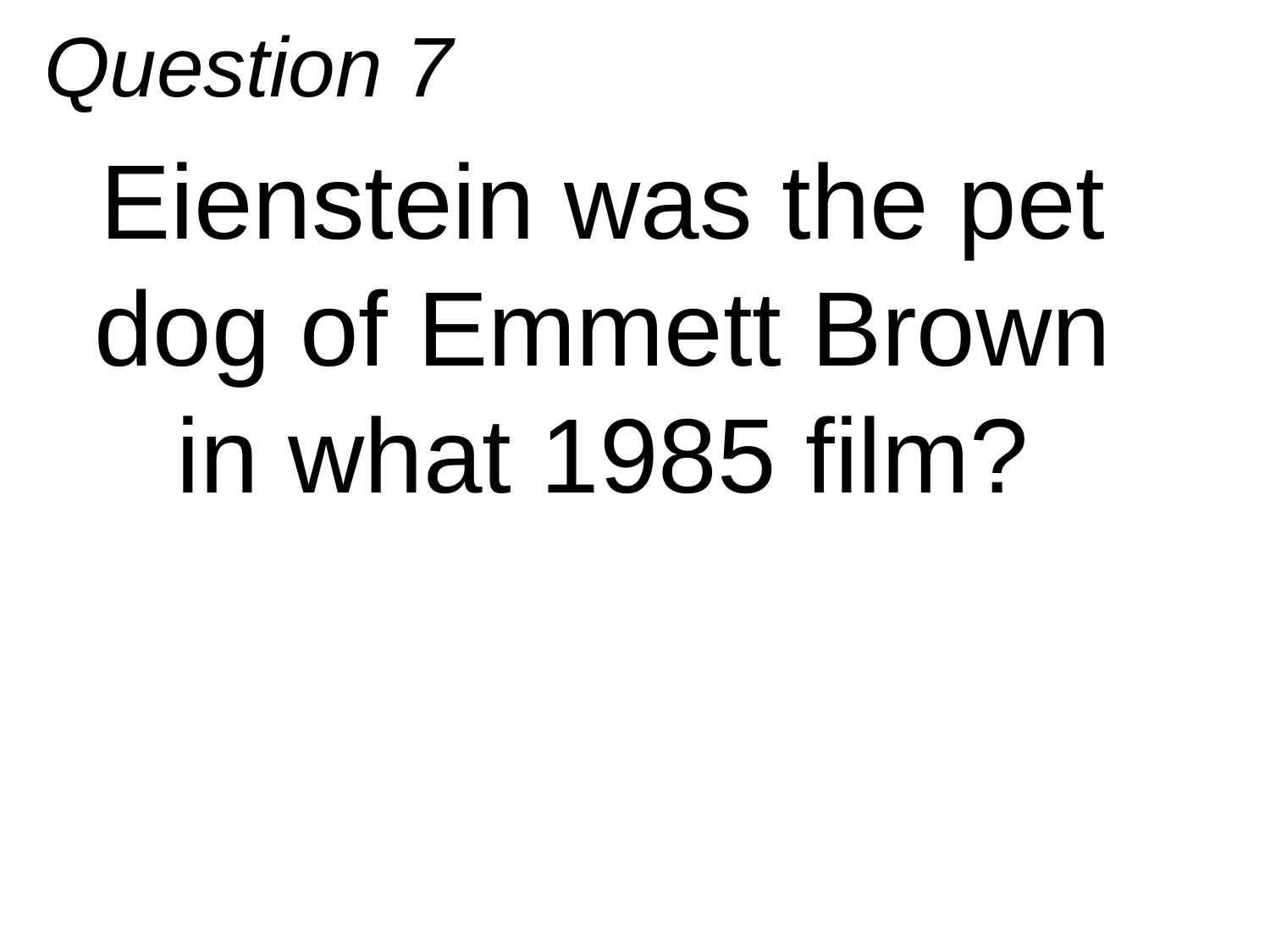

Question 7
Eienstein was the pet dog of Emmett Brown in what 1985 film?